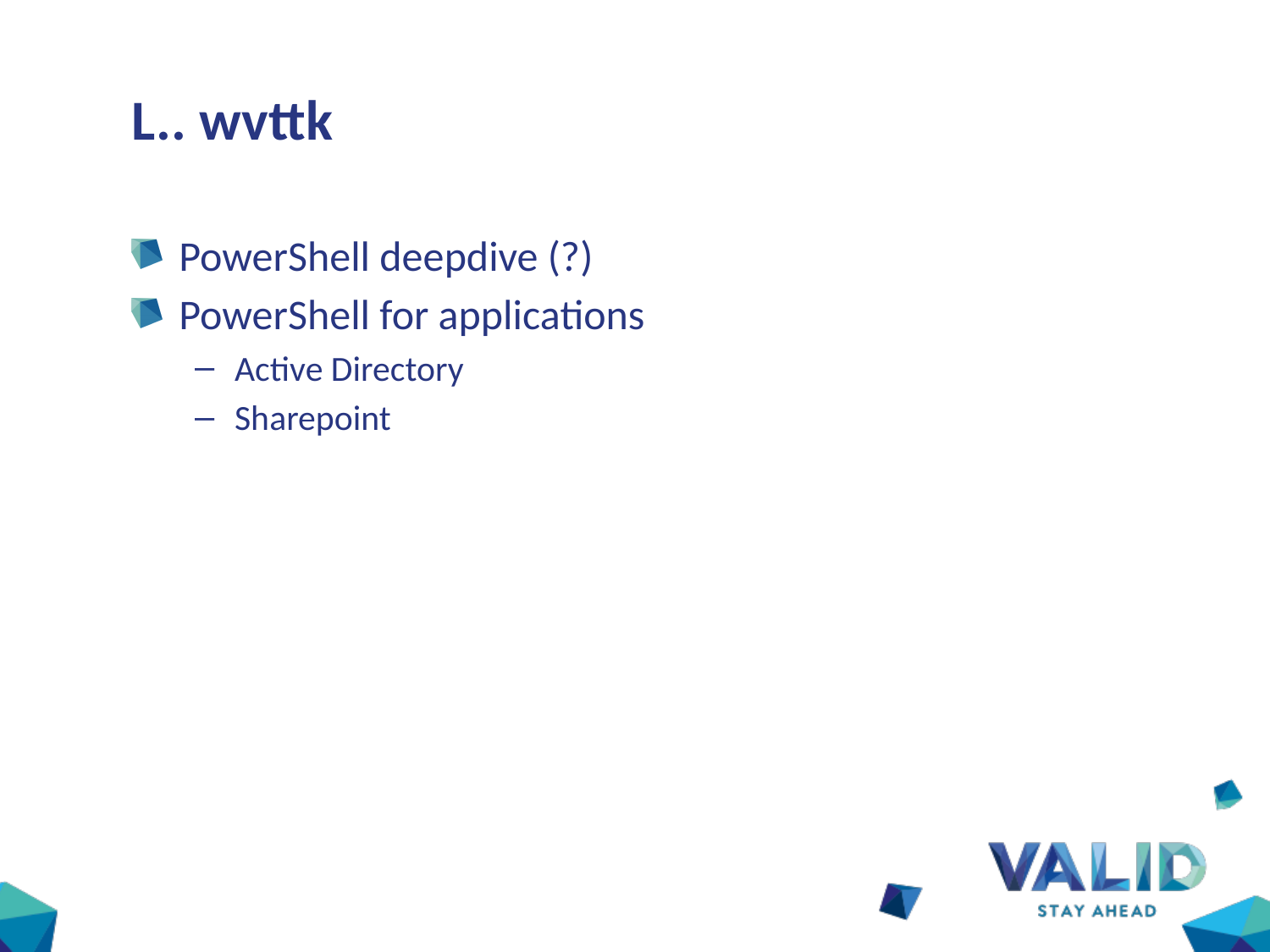

# L.. wvttk
PowerShell deepdive (?)
PowerShell for applications
Active Directory
Sharepoint